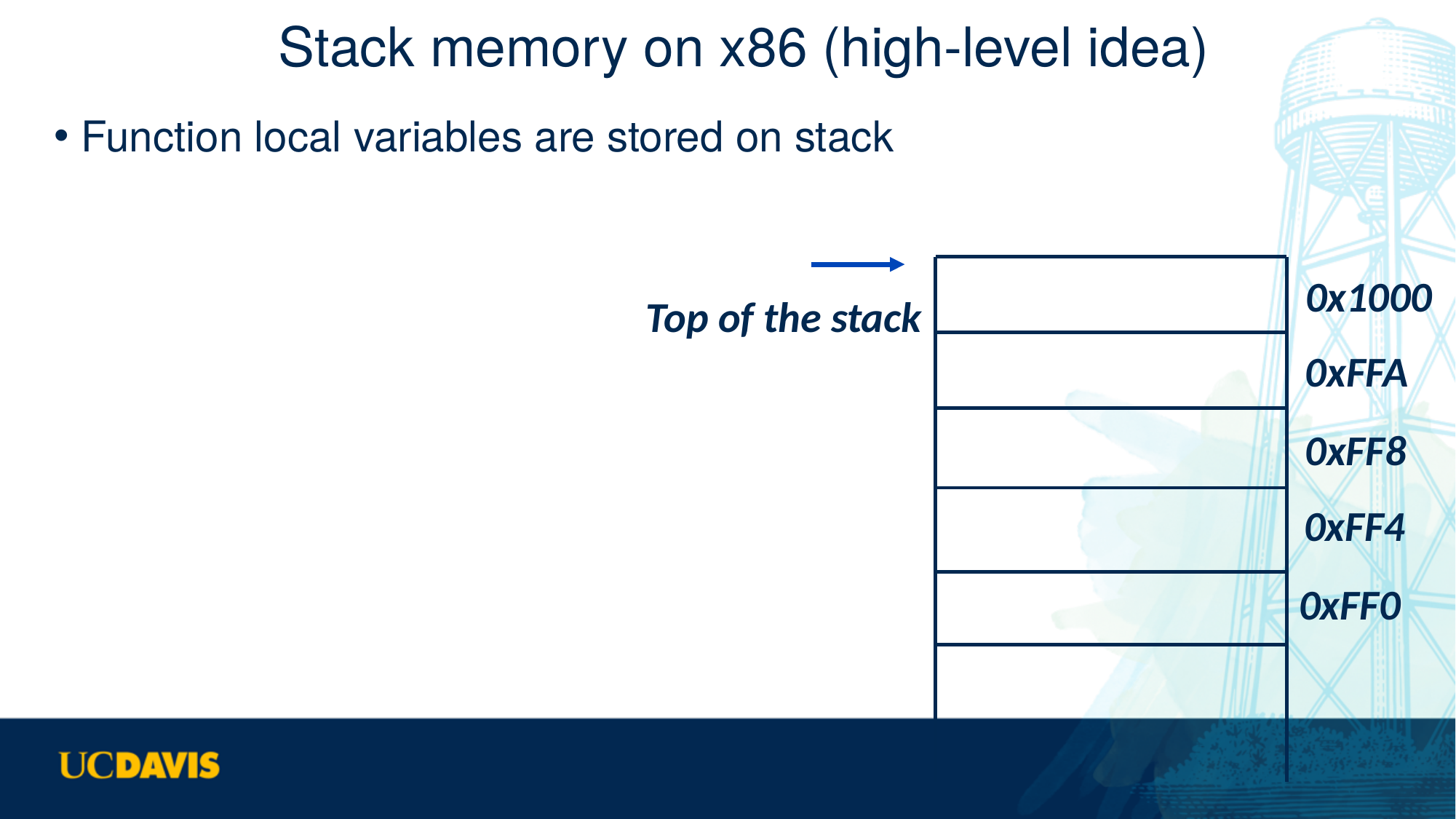

# Stack memory on x86 (high-level idea)
Function local variables are stored on stack
0x1000
0xFFA
0xFF8
0xFF4
0xFF0
Top of the stack